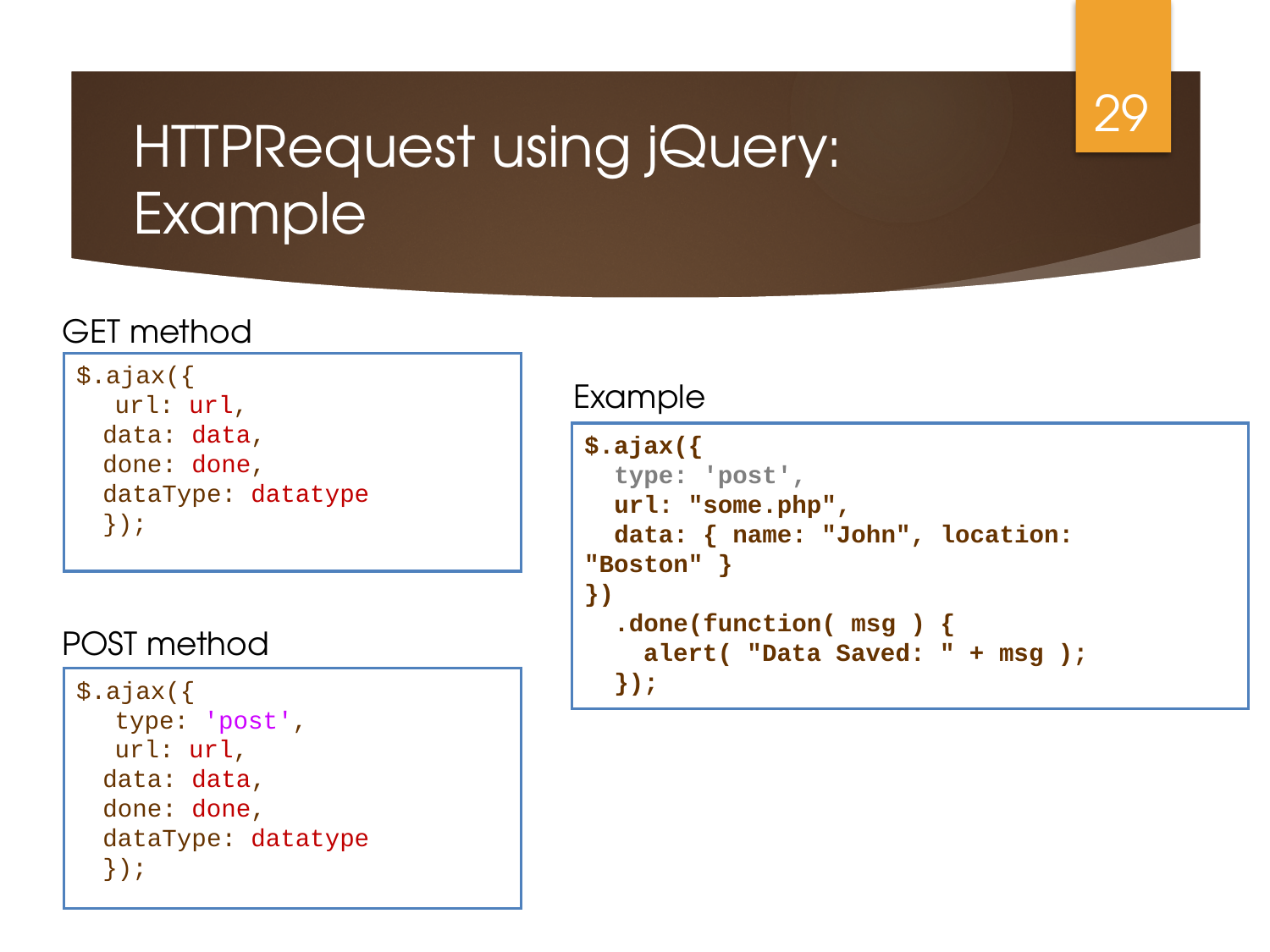

29
# HTTPRequest using jQuery: Example
GET method
$.ajax({
  url: url,
data: data,
done: done,
dataType: datatype
});

Example
$.ajax({
  type: 'post',
  url: "some.php",
  data: { name: "John", location: "Boston" }
})
  .done(function( msg ) {
    alert( "Data Saved: " + msg );
  });
POST method
$.ajax({
  type: 'post',
  url: url,
data: data,
done: done,
dataType: datatype
});